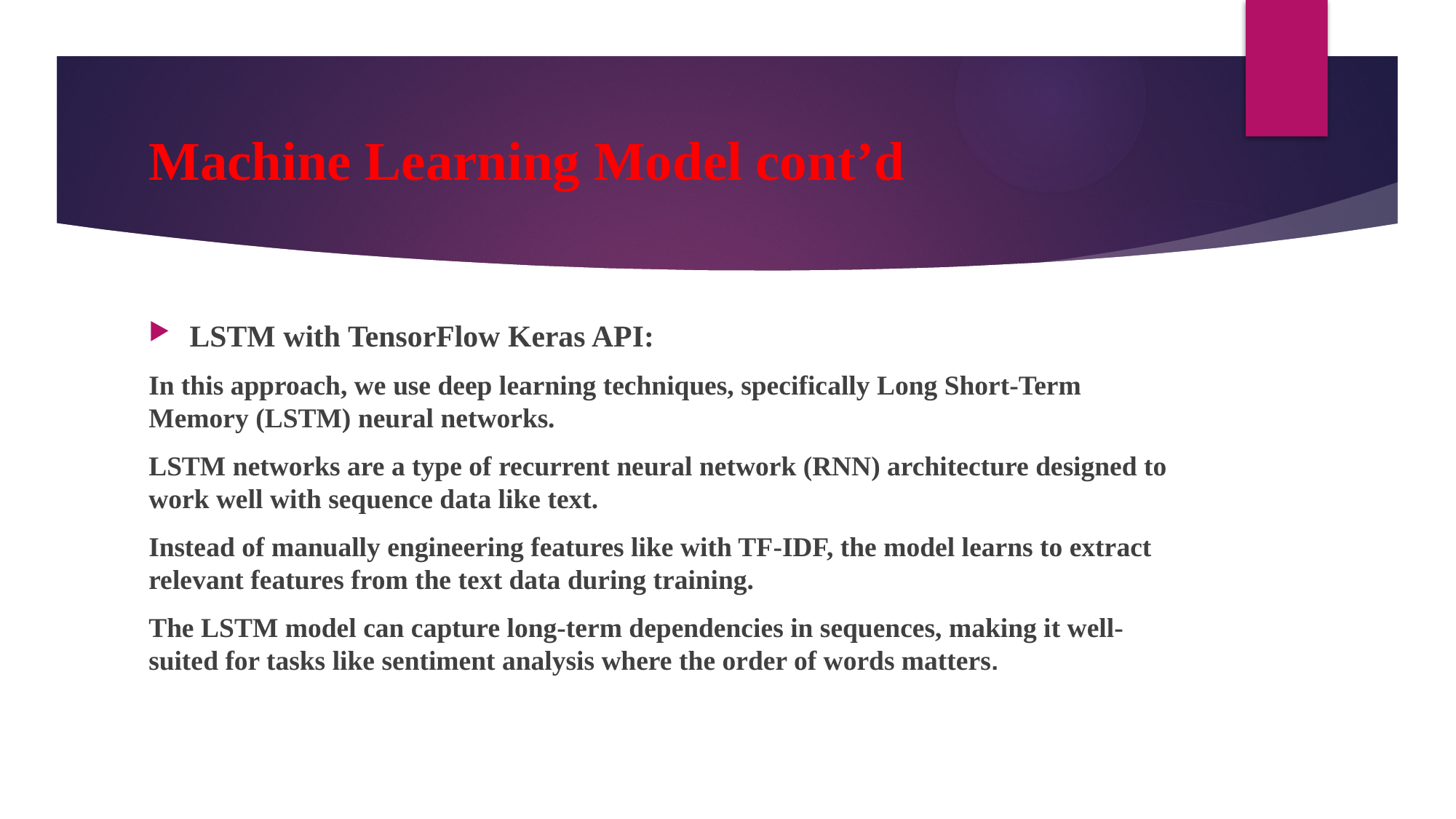

# Machine Learning Model cont’d
LSTM with TensorFlow Keras API:
In this approach, we use deep learning techniques, specifically Long Short-Term Memory (LSTM) neural networks.
LSTM networks are a type of recurrent neural network (RNN) architecture designed to work well with sequence data like text.
Instead of manually engineering features like with TF-IDF, the model learns to extract relevant features from the text data during training.
The LSTM model can capture long-term dependencies in sequences, making it well-suited for tasks like sentiment analysis where the order of words matters.